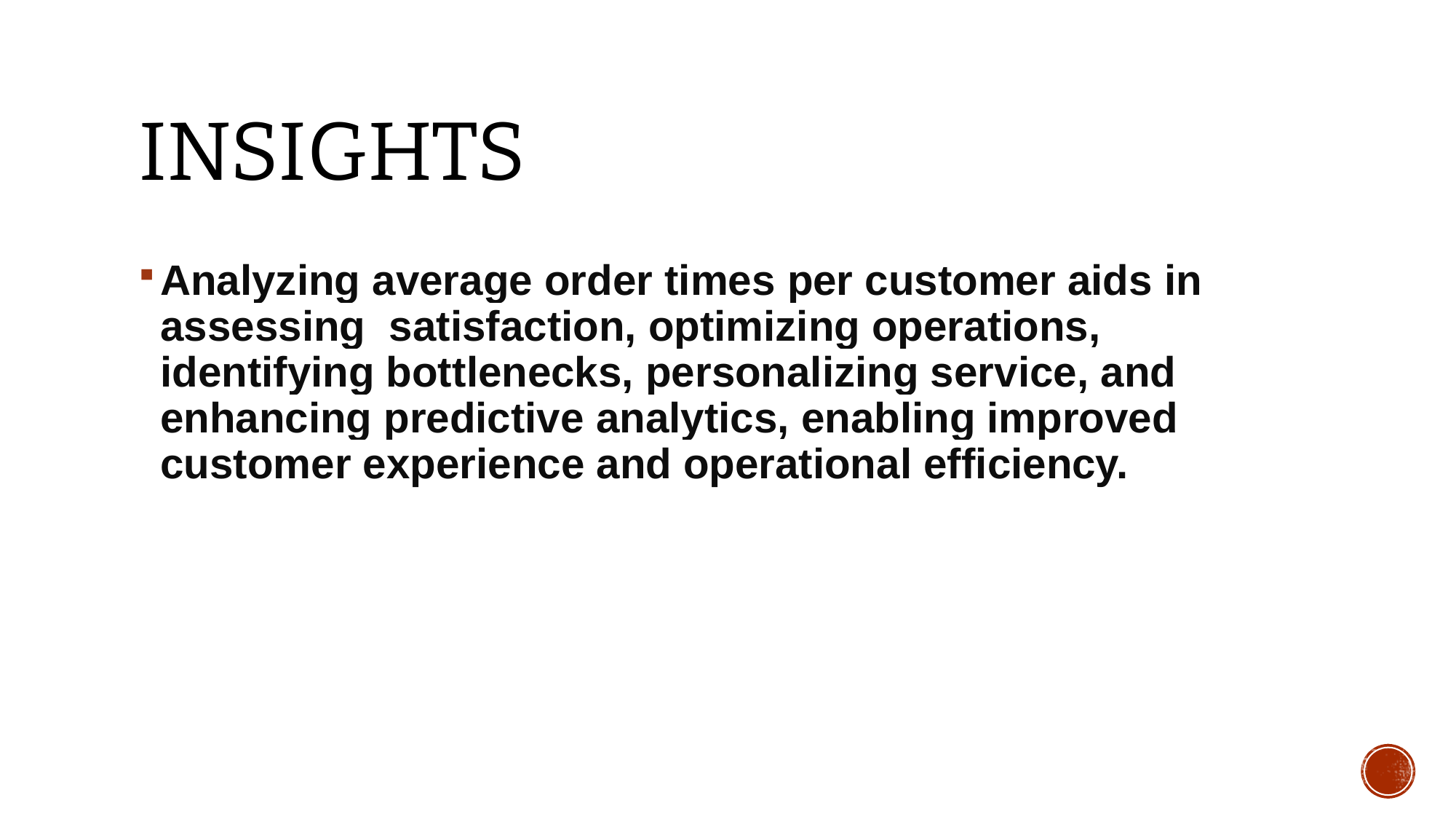

# insights
Analyzing average order times per customer aids in assessing  satisfaction, optimizing operations, identifying bottlenecks, personalizing service, and enhancing predictive analytics, enabling improved customer experience and operational efficiency.